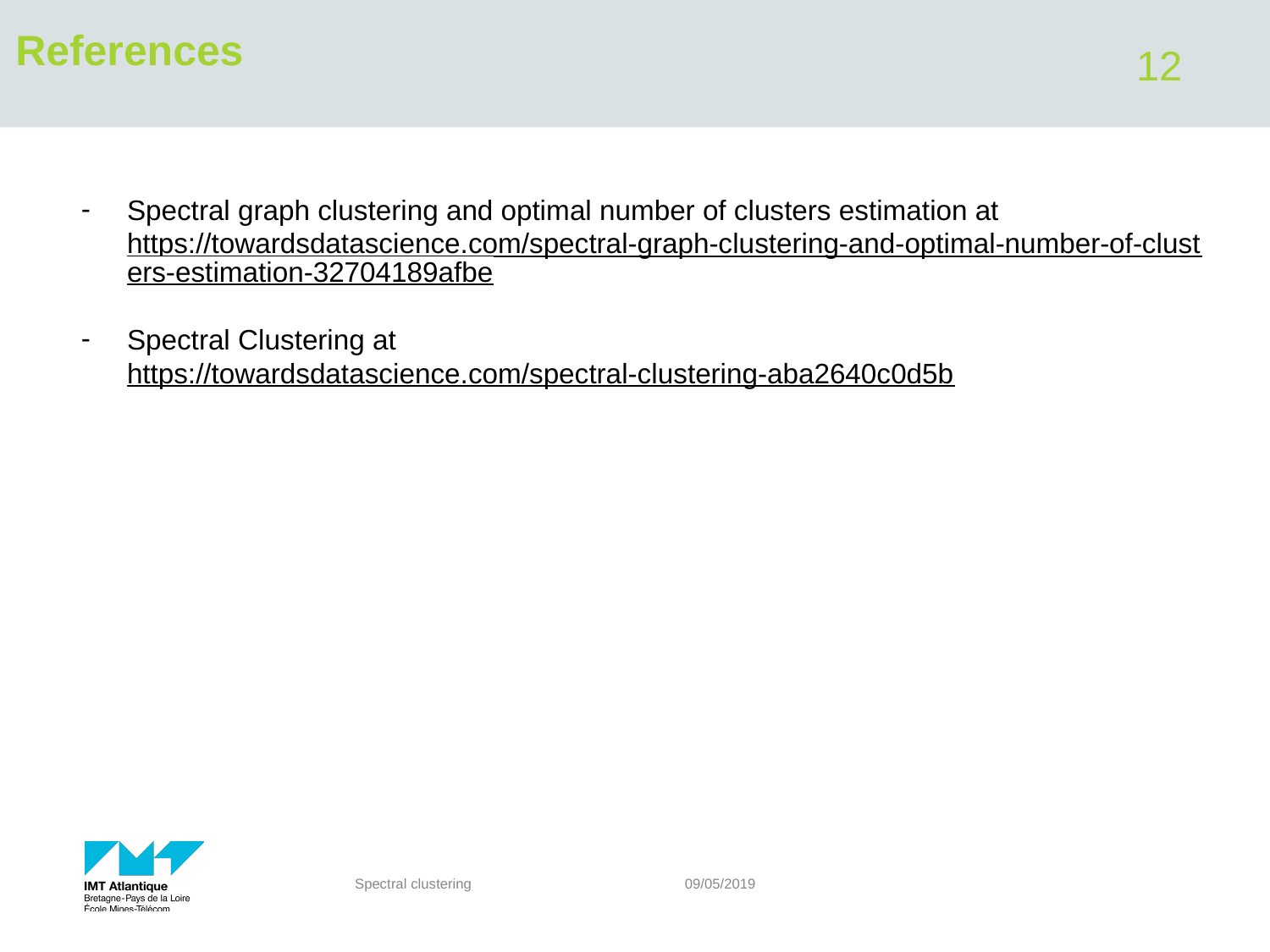

# References
12
Spectral graph clustering and optimal number of clusters estimation at https://towardsdatascience.com/spectral-graph-clustering-and-optimal-number-of-clusters-estimation-32704189afbe

Spectral Clustering at https://towardsdatascience.com/spectral-clustering-aba2640c0d5b
Spectral clustering
09/05/2019